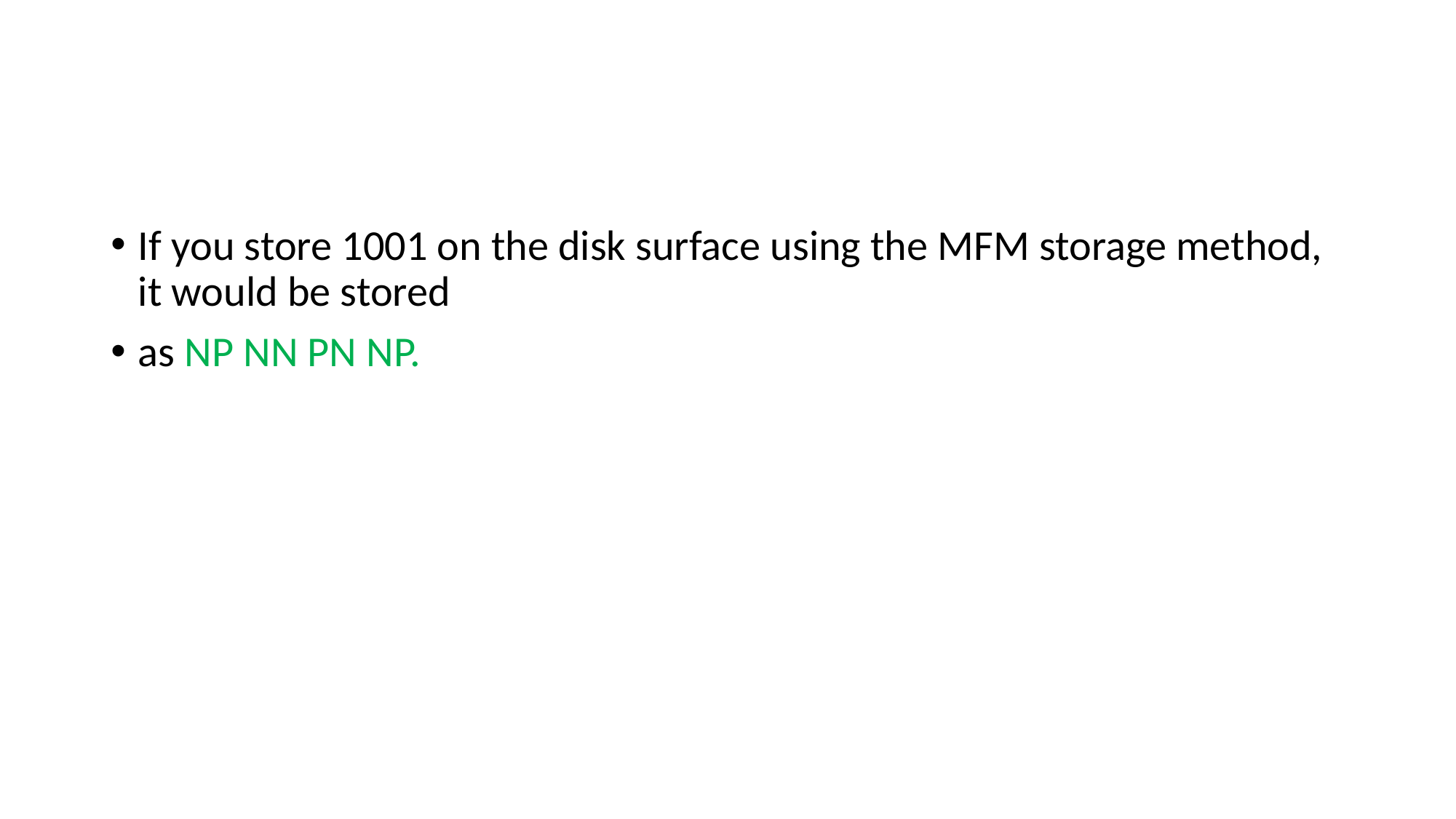

#
If you store 1001 on the disk surface using the MFM storage method, it would be stored
as NP NN PN NP.